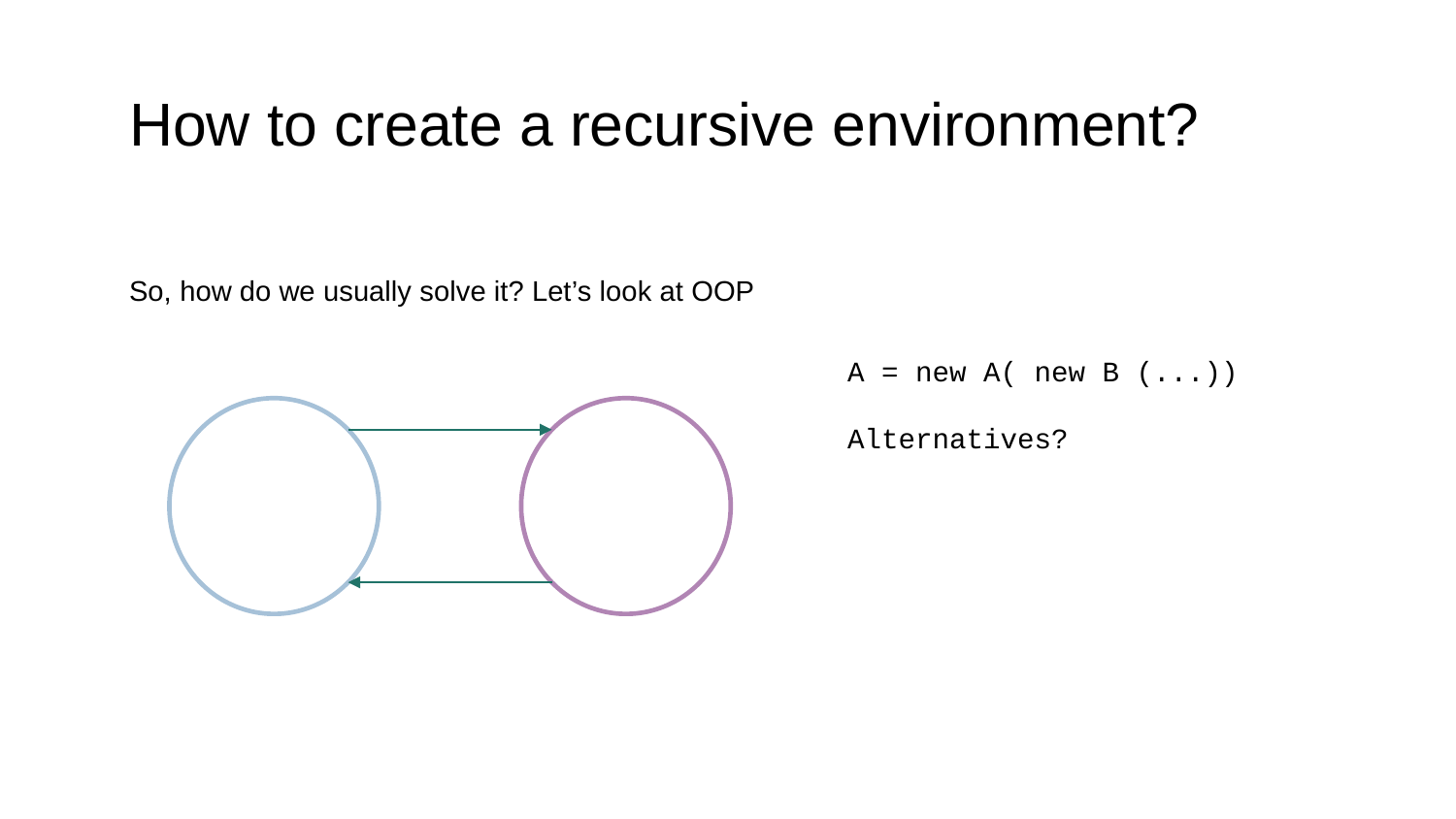

How to create a recursive environment?
So, how do we usually solve it? Let’s look at OOP

A = new A( new B (...))

Alternatives?